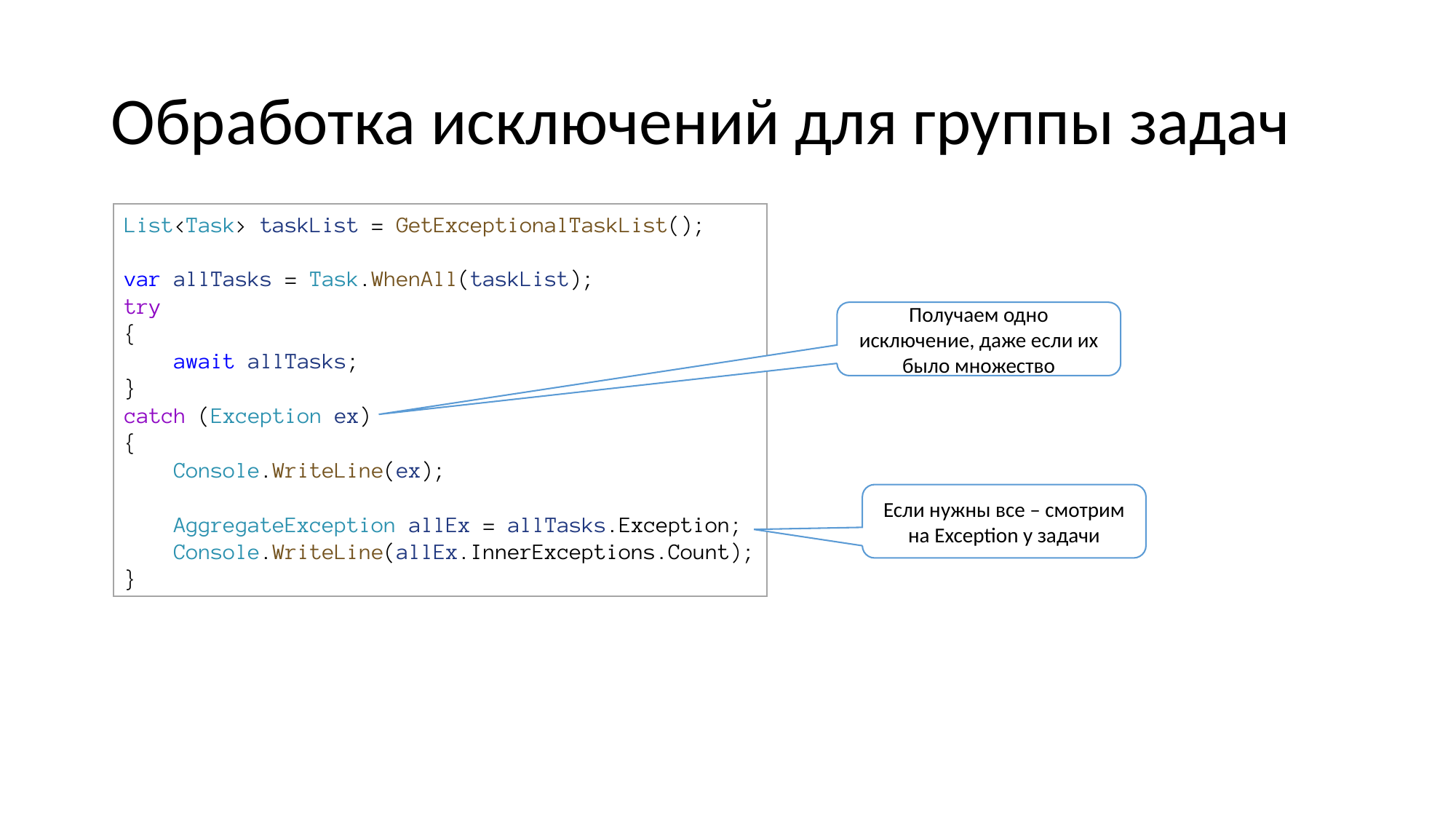

# Обработка исключений для группы задач
List<Task> taskList = GetExceptionalTaskList();
var allTasks = Task.WhenAll(taskList);
try
{
    await allTasks;
}
catch (Exception ex)
{
    Console.WriteLine(ex);
    AggregateException allEx = allTasks.Exception;
    Console.WriteLine(allEx.InnerExceptions.Count);
}
Получаем одно исключение, даже если их было множество
Если нужны все – смотрим на Exception у задачи